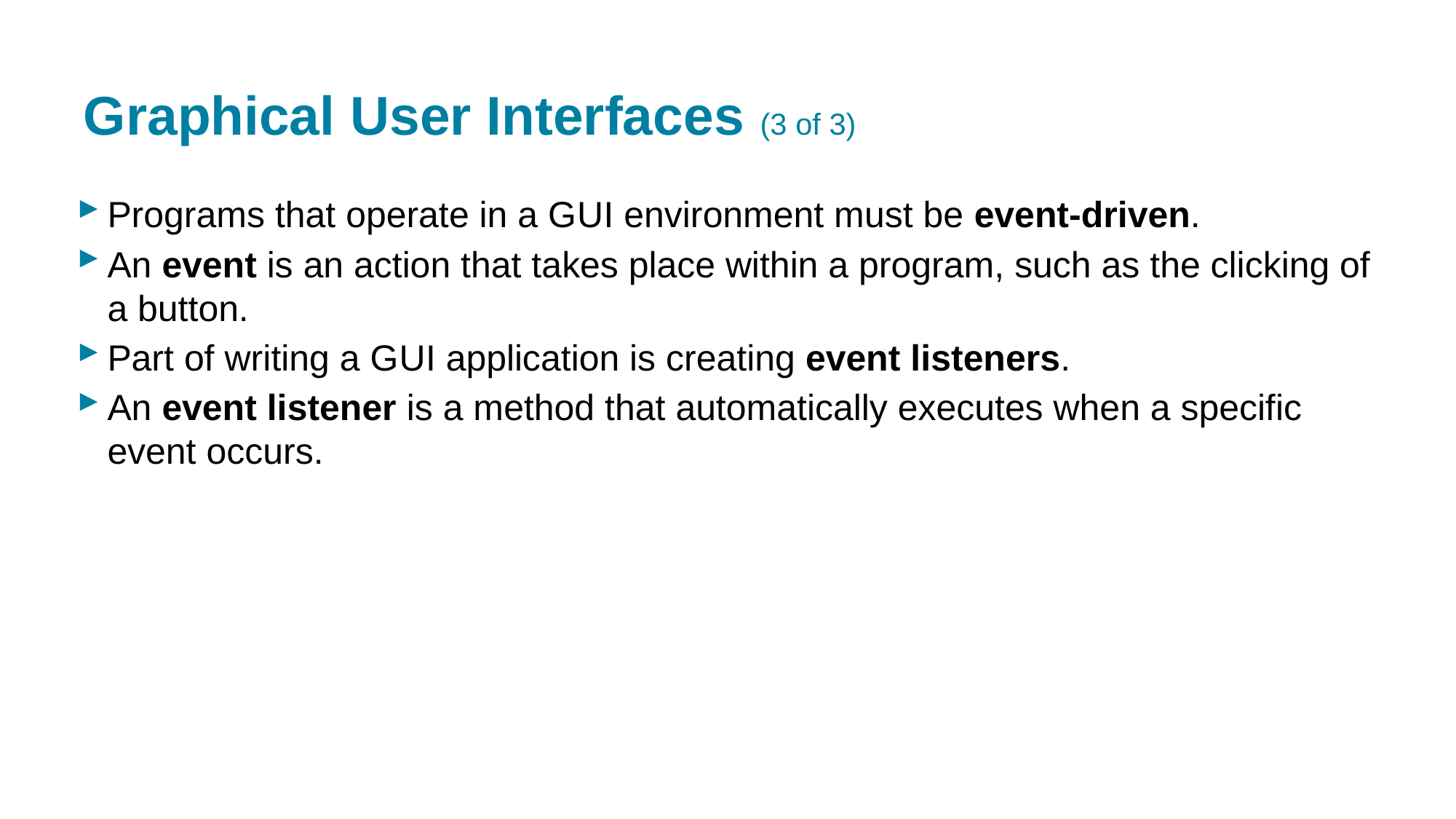

# Graphical User Interfaces (3 of 3)
Programs that operate in a G U I environment must be event-driven.
An event is an action that takes place within a program, such as the clicking of a button.
Part of writing a G U I application is creating event listeners.
An event listener is a method that automatically executes when a specific event occurs.